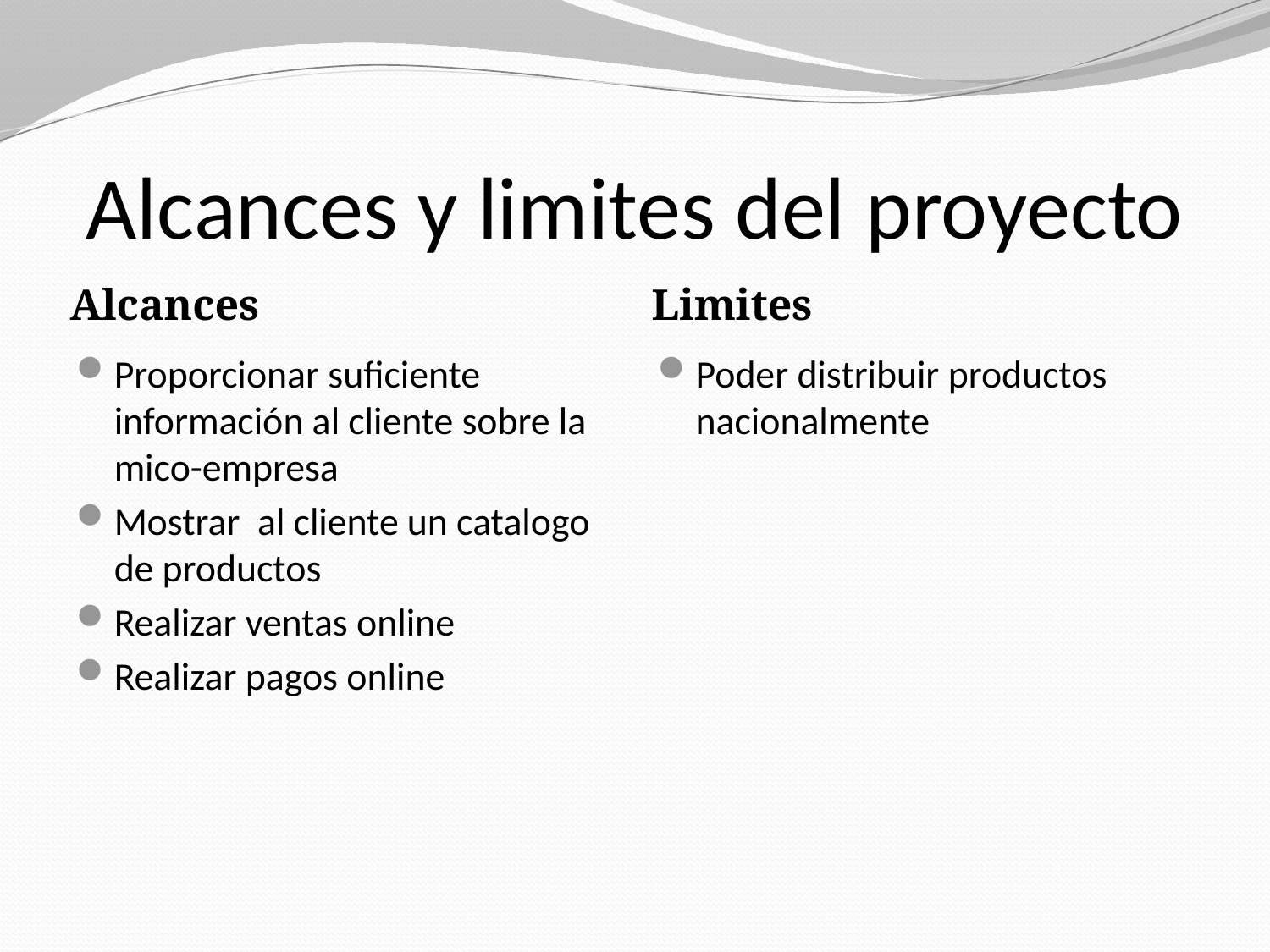

# Alcances y limites del proyecto
Alcances
Limites
Proporcionar suficiente información al cliente sobre la mico-empresa
Mostrar  al cliente un catalogo de productos
Realizar ventas online
Realizar pagos online

Poder distribuir productos nacionalmente